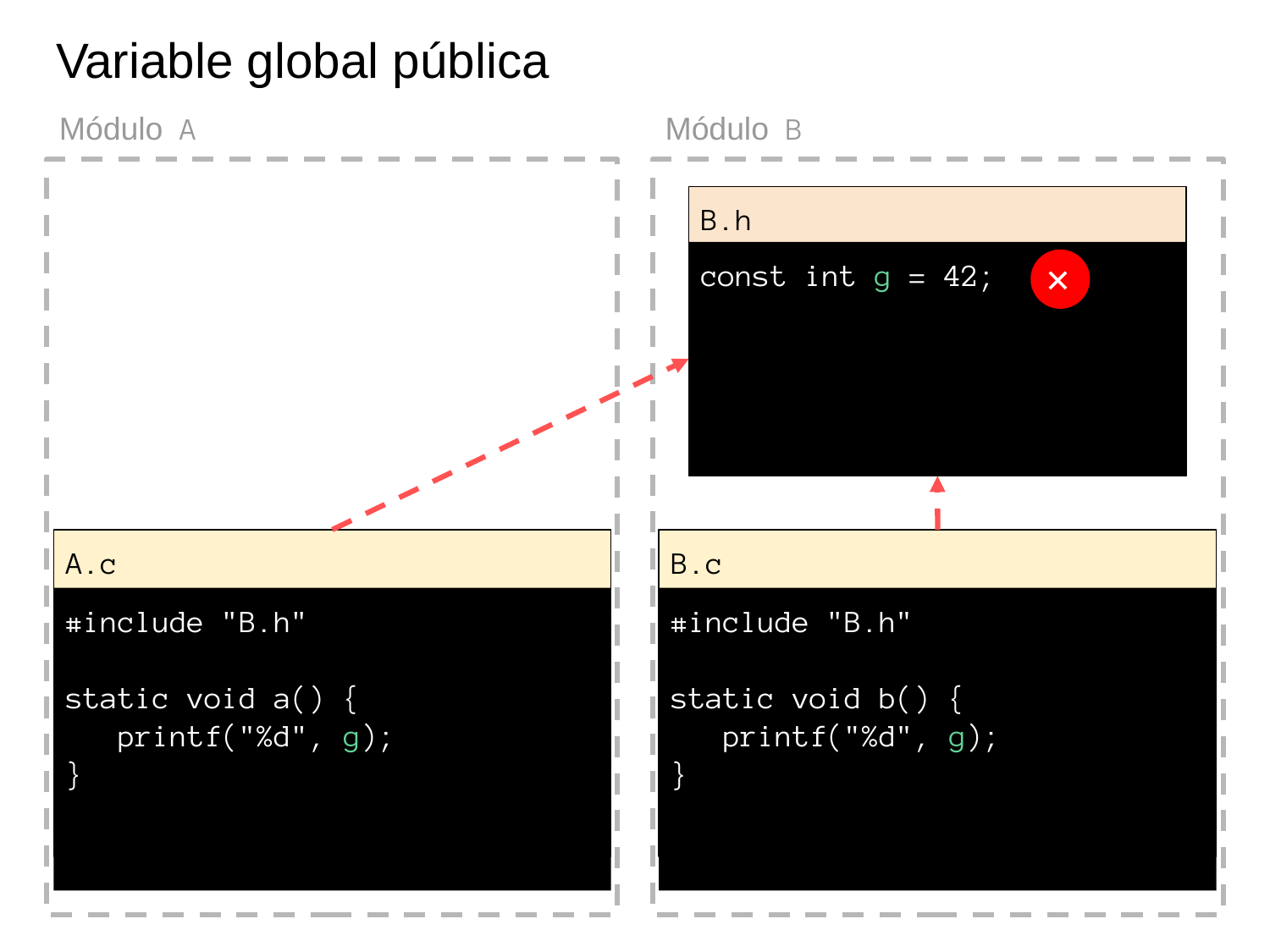

Variable global pública
Módulo A
Módulo B

B.h
const int g = 42;

✕
A.c
B.c
#include "B.h"

static void a() {
   printf("%d", g);
}
#include "B.h"

static void b() {
   printf("%d", g);
}